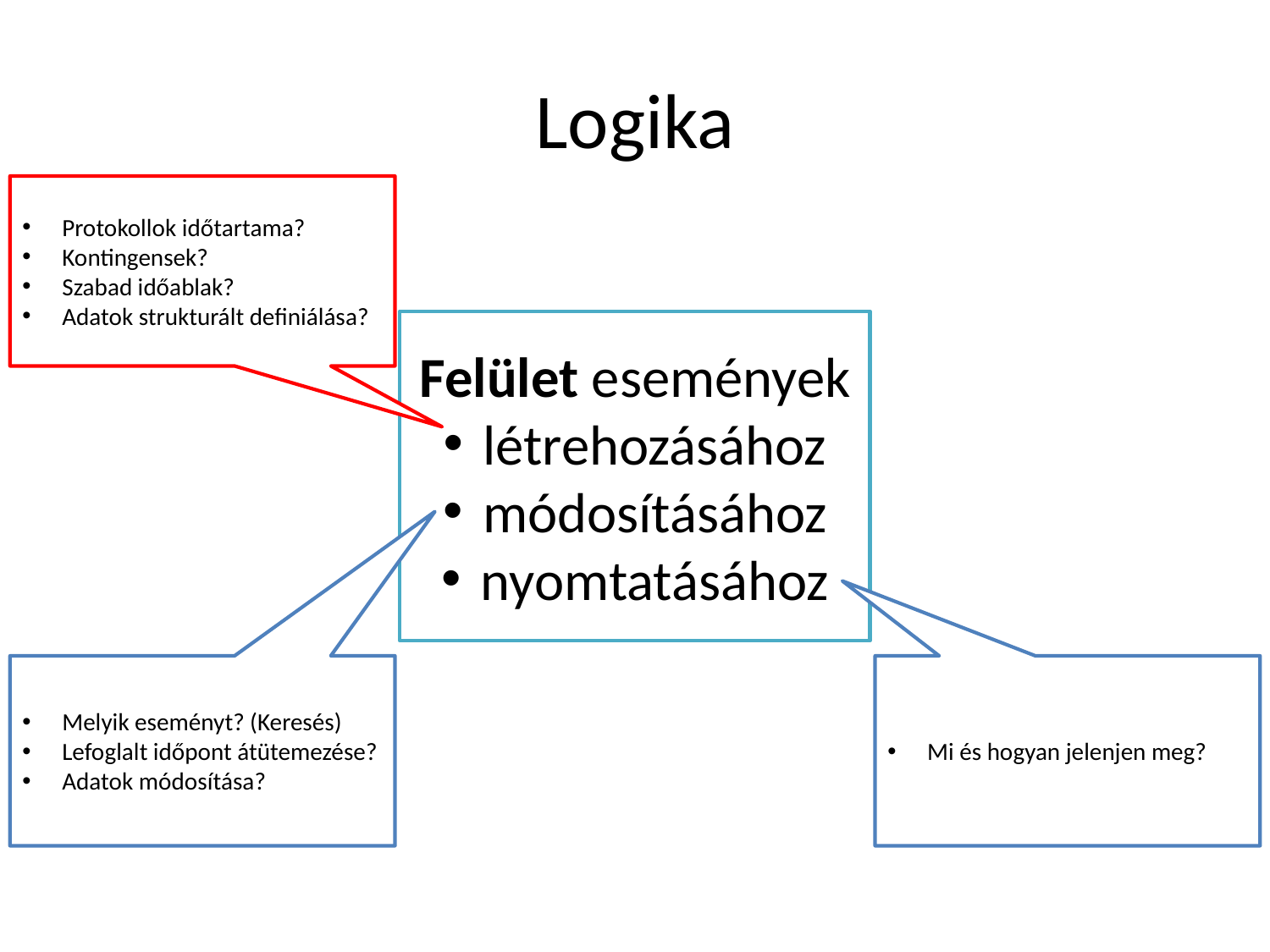

# Logika
Protokollok időtartama?
Kontingensek?
Szabad időablak?
Adatok strukturált definiálása?
Felület események
létrehozásához
módosításához
nyomtatásához
Melyik eseményt? (Keresés)
Lefoglalt időpont átütemezése?
Adatok módosítása?
Mi és hogyan jelenjen meg?